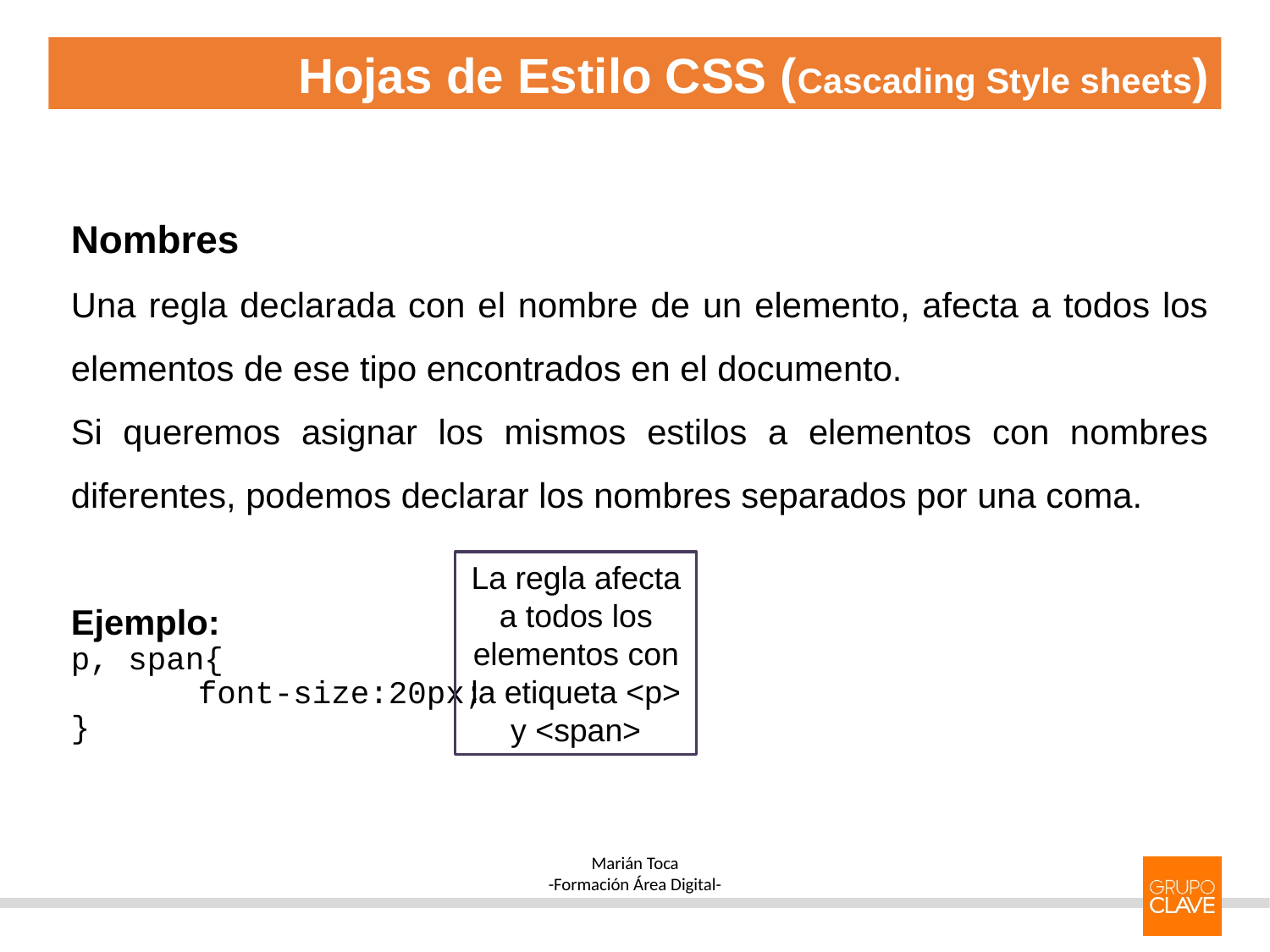

Hojas de Estilo CSS (Cascading Style sheets)
Nombres
Una regla declarada con el nombre de un elemento, afecta a todos los elementos de ese tipo encontrados en el documento.
Si queremos asignar los mismos estilos a elementos con nombres diferentes, podemos declarar los nombres separados por una coma.

Ejemplo:
p, span{
	font-size:20px;
}
La regla afecta a todos los elementos con la etiqueta <p> y <span>